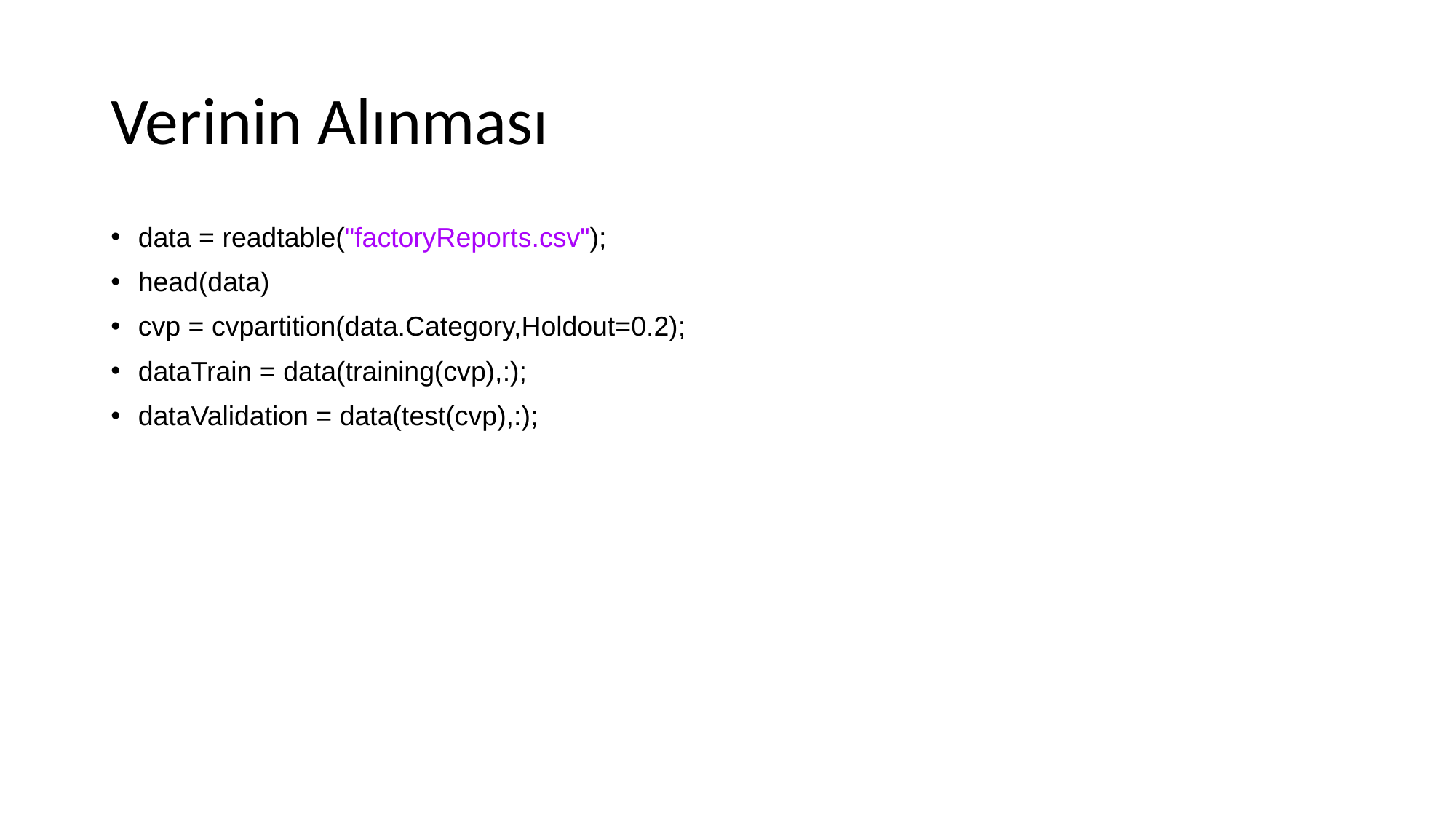

# Verinin Alınması
data = readtable("factoryReports.csv");
head(data)
cvp = cvpartition(data.Category,Holdout=0.2);
dataTrain = data(training(cvp),:);
dataValidation = data(test(cvp),:);